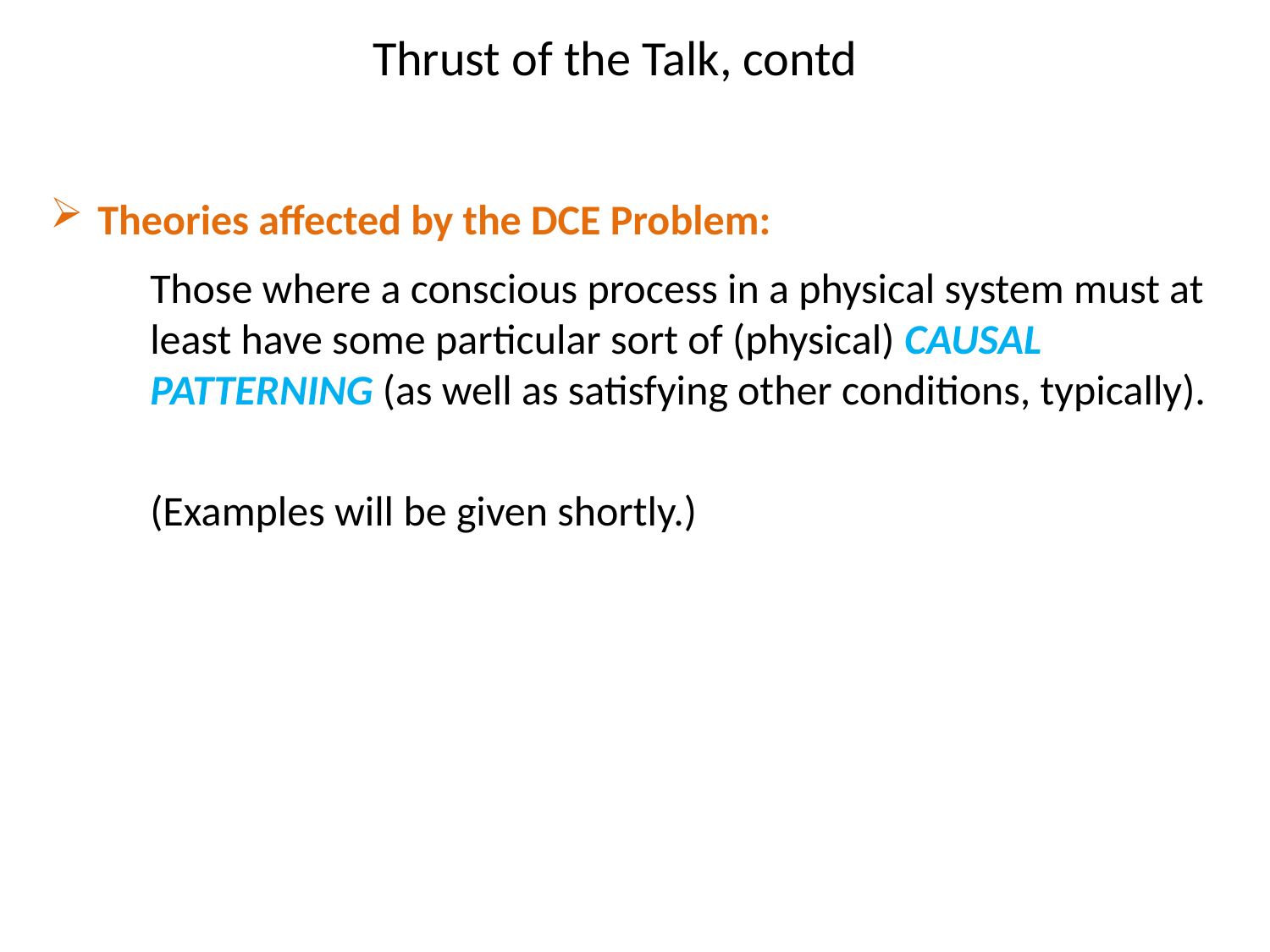

# Thrust of the Talk, contd
Theories affected by the DCE Problem:
Those where a conscious process in a physical system must at least have some particular sort of (physical) CAUSAL PATTERNING (as well as satisfying other conditions, typically).
(Examples will be given shortly.)